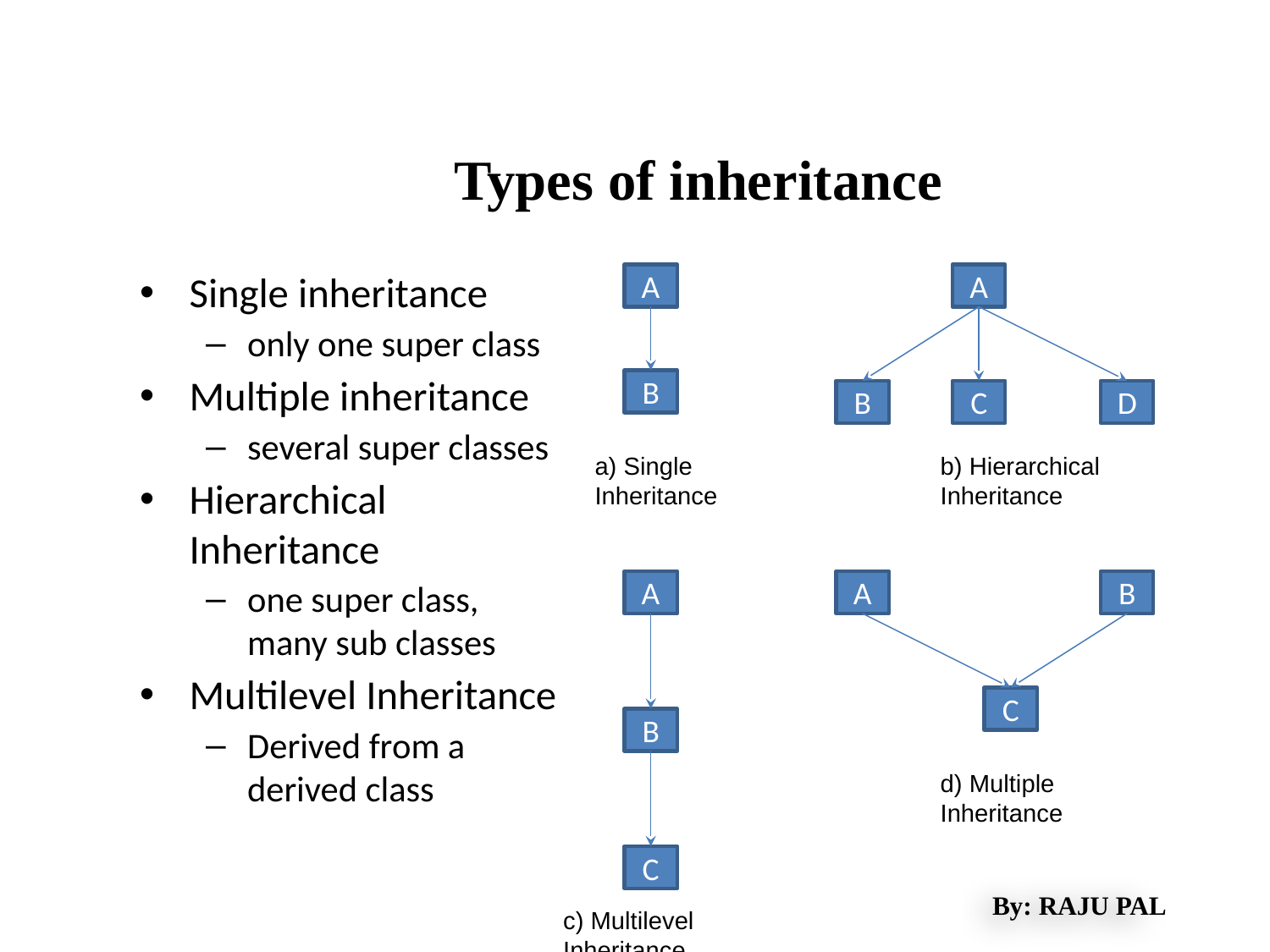

# Types of inheritance
Single inheritance
only one super class
Multiple inheritance
several super classes
Hierarchical Inheritance
one super class, many sub classes
Multilevel Inheritance
Derived from a derived class
A
A
B
B
C
D
a) Single Inheritance
b) Hierarchical Inheritance
A
A
B
C
B
d) Multiple Inheritance
C
c) Multilevel Inheritance